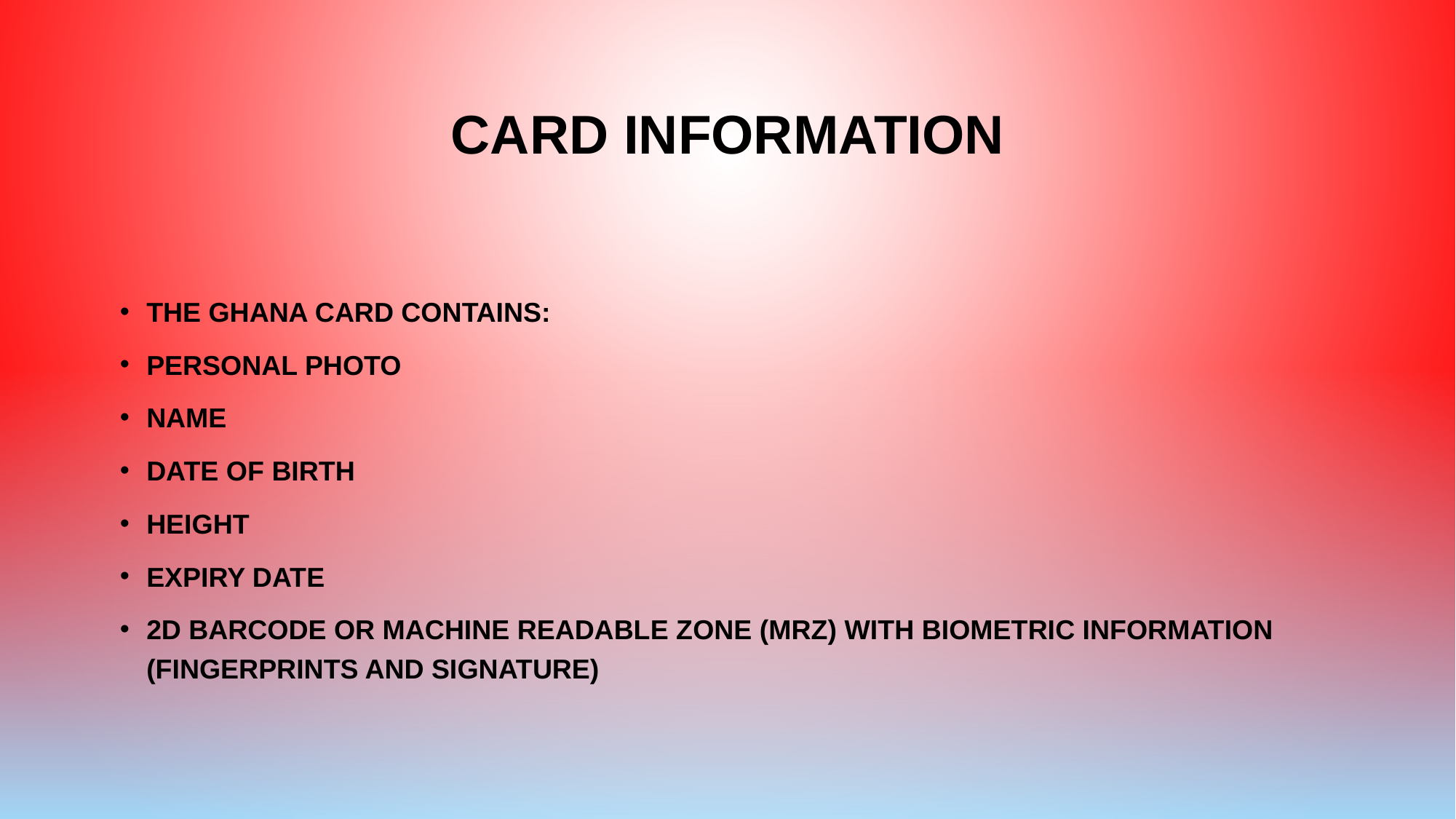

# Card Information
The Ghana Card contains:
Personal photo
Name
Date of birth
Height
Expiry date
2D barcode or Machine Readable Zone (MRZ) with biometric information (fingerprints and signature)